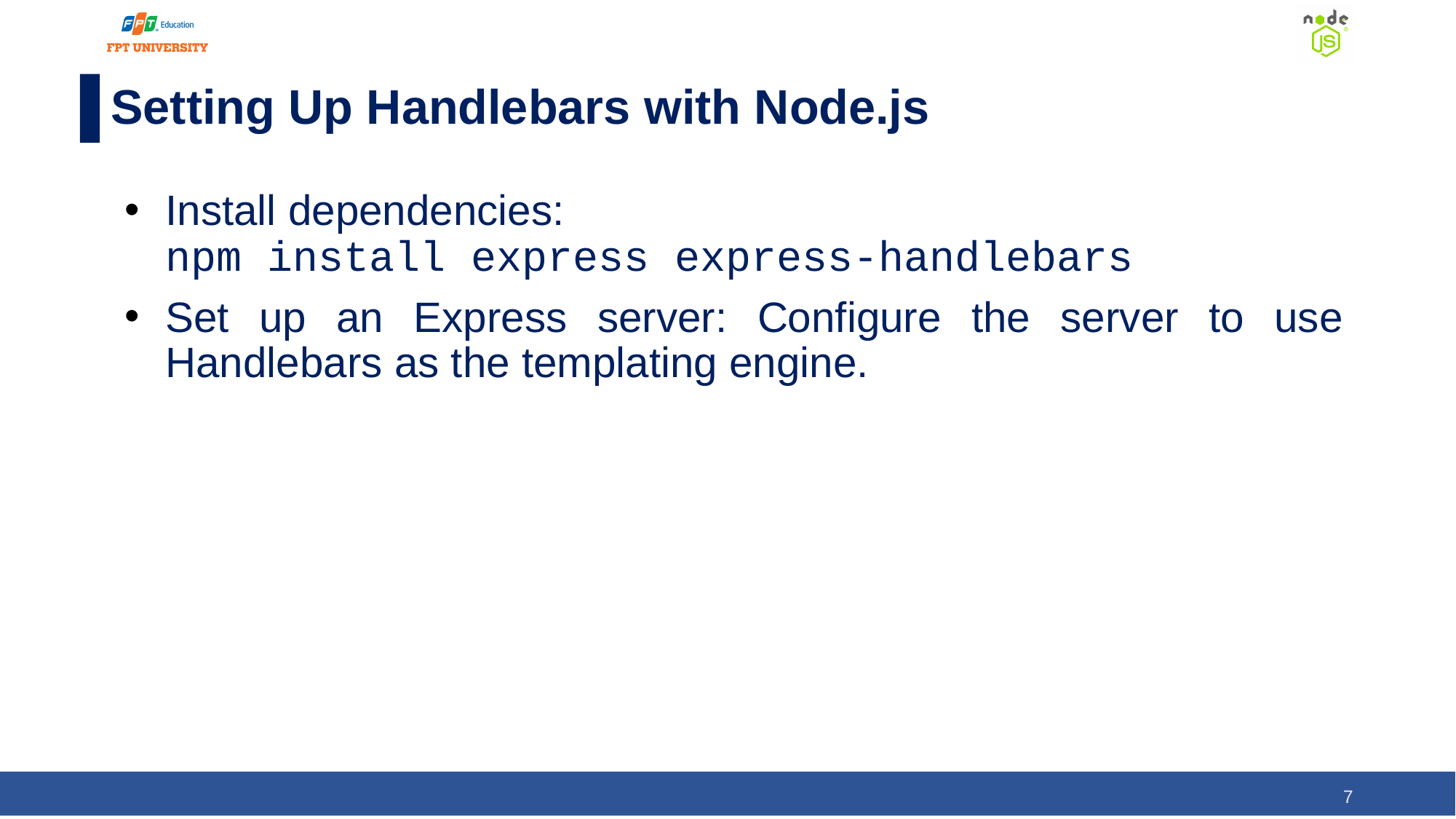

# Setting Up Handlebars with Node.js
Install dependencies:
npm install express express-handlebars
Set up an Express server: Configure the server to use Handlebars as the templating engine.
7